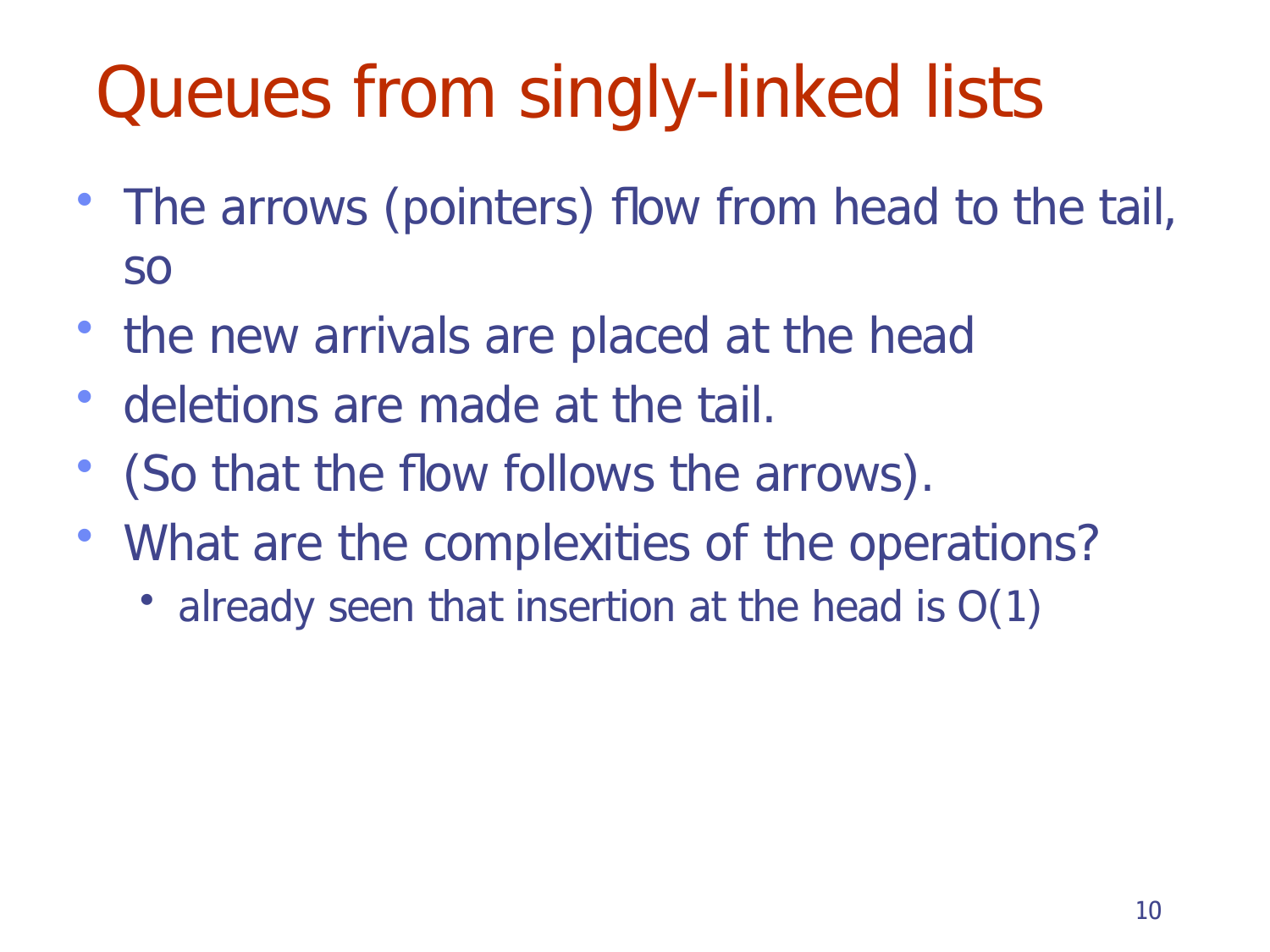

# Queues from singly-linked lists
The arrows (pointers) flow from head to the tail, so
the new arrivals are placed at the head
deletions are made at the tail.
(So that the flow follows the arrows).
What are the complexities of the operations?
already seen that insertion at the head is O(1)

10